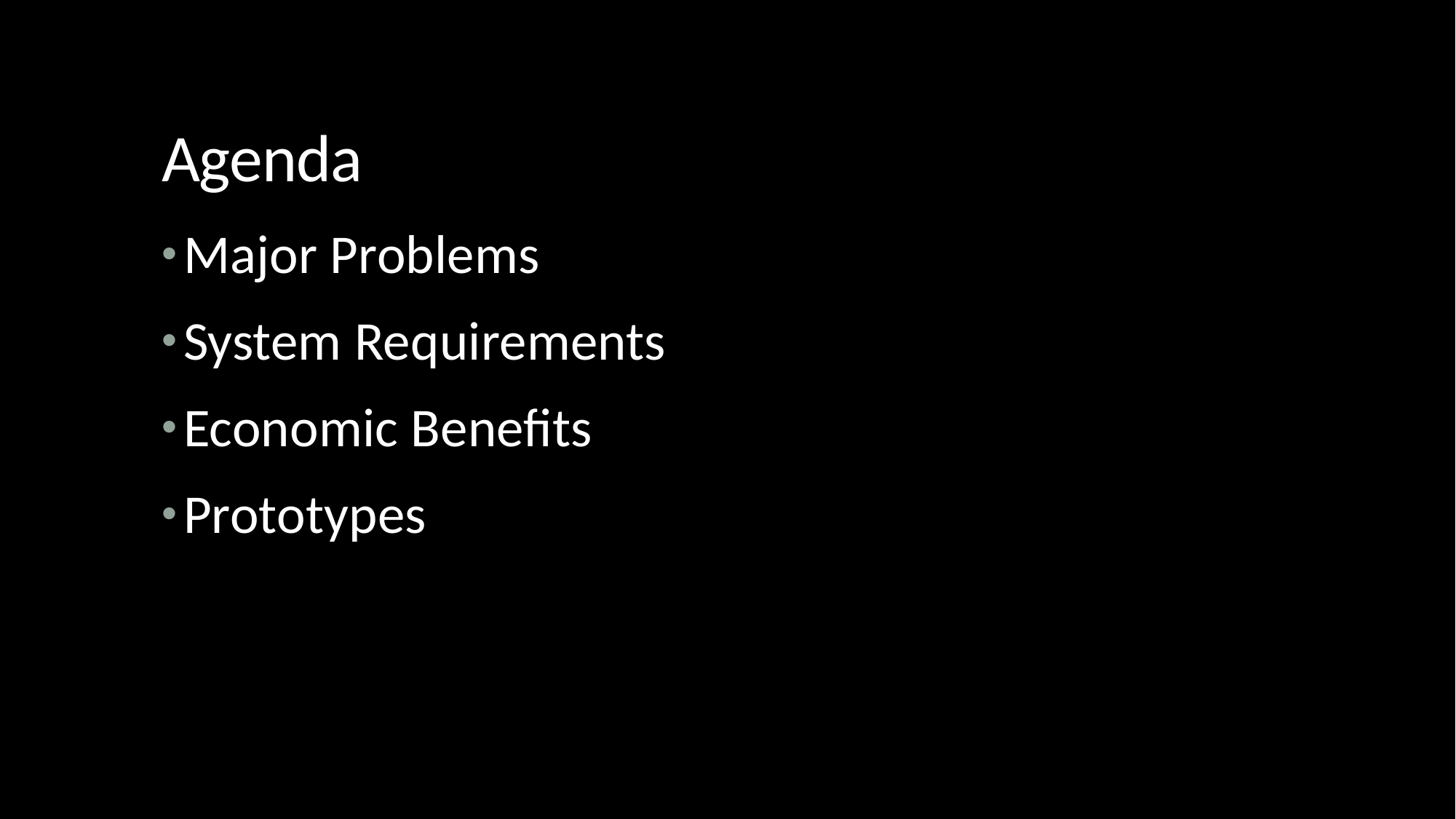

# Agenda
Major Problems
System Requirements
Economic Benefits
Prototypes